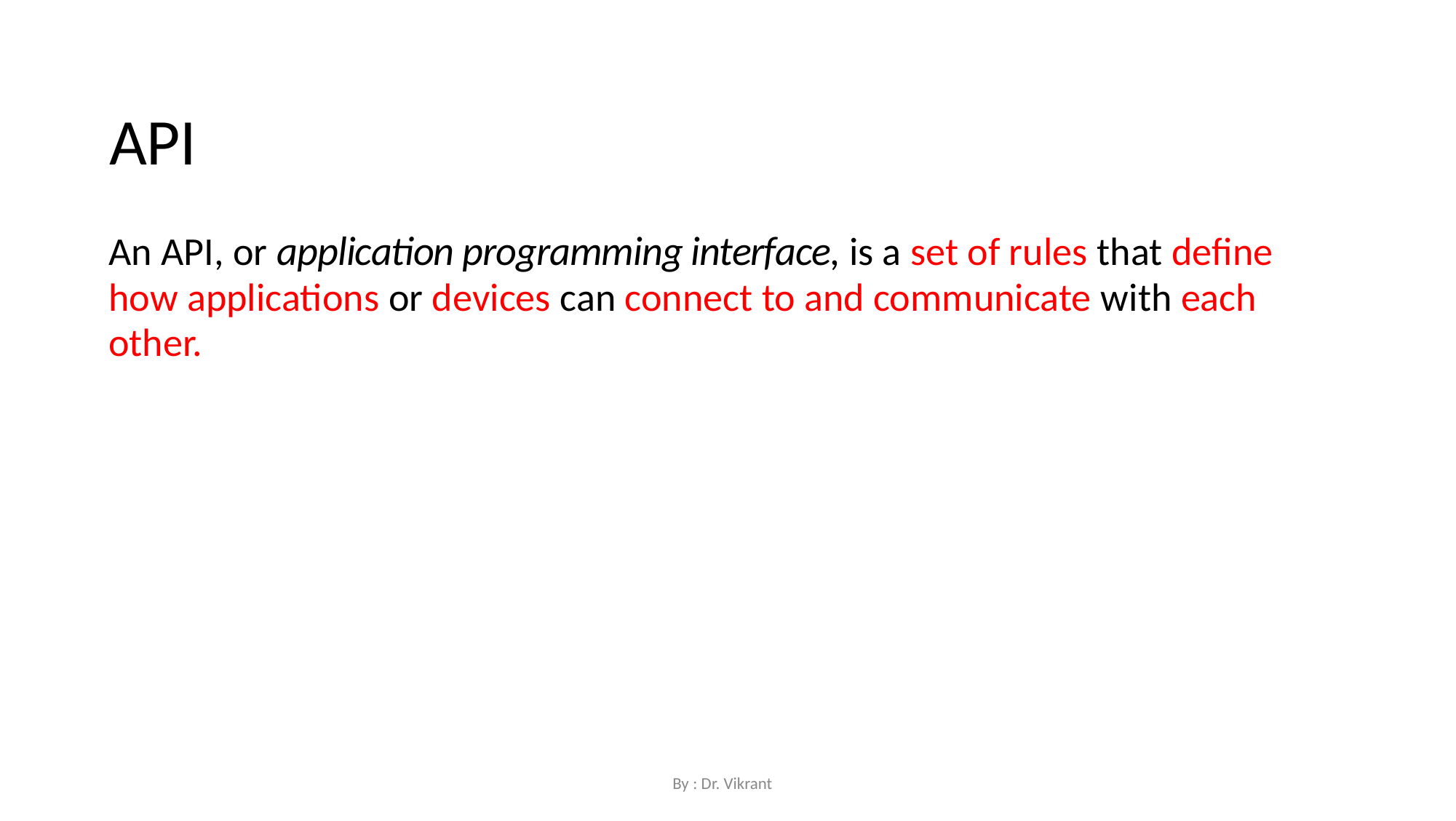

API
An API, or application programming interface, is a set of rules that define how applications or devices can connect to and communicate with each other.
By : Dr. Vikrant